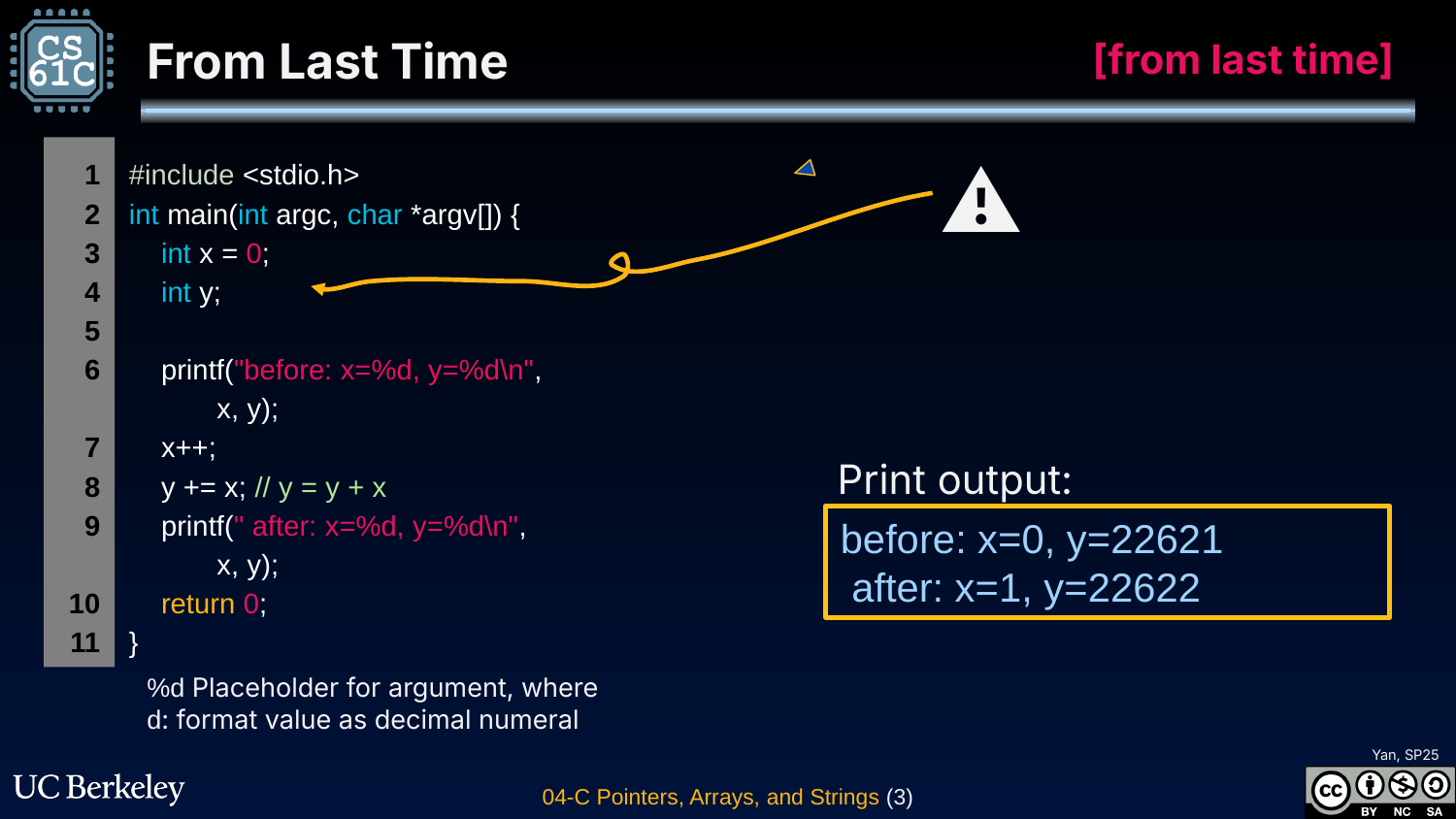

# From Last Time
[from last time]
1
2
3
4
5
6

7
8
9

10
11
#include <stdio.h>
int main(int argc, char *argv[]) {
    int x = 0;
    int y;

    printf("before: x=%d, y=%d\n",
           x, y);
    x++;
    y += x; // y = y + x
    printf(" after: x=%d, y=%d\n",
           x, y);
    return 0;
}

⚠️

Print output:
before: x=0, y=22621
 after: x=1, y=22622
%d Placeholder for argument, where
d: format value as decimal numeral